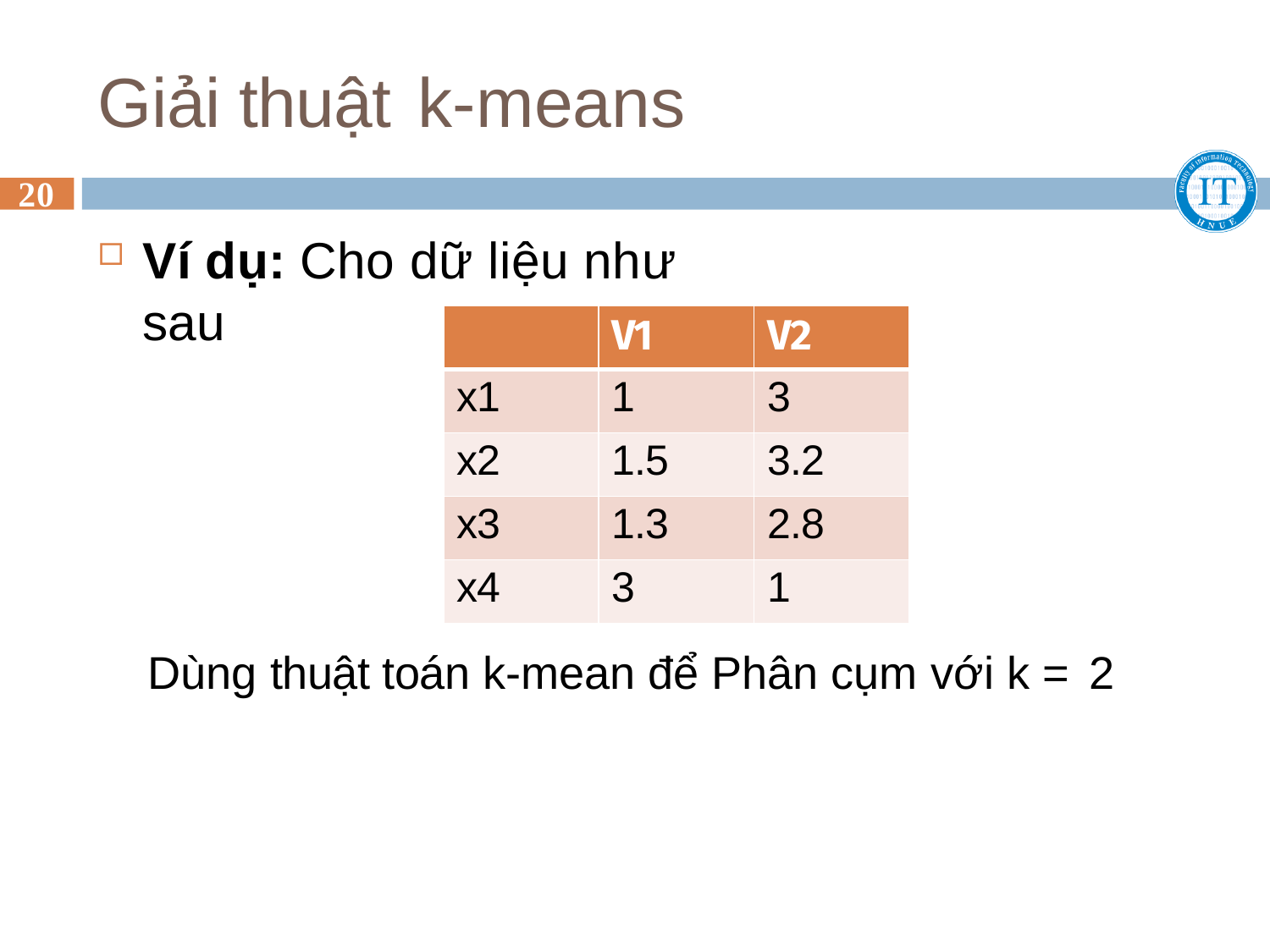

# Giải thuật k-means
20
Ví dụ: Cho dữ liệu như sau
|  | V1 | V2 |
| --- | --- | --- |
| x1 | 1 | 3 |
| x2 | 1.5 | 3.2 |
| x3 | 1.3 | 2.8 |
| x4 | 3 | 1 |
Dùng thuật toán k-mean để Phân cụm với k = 2